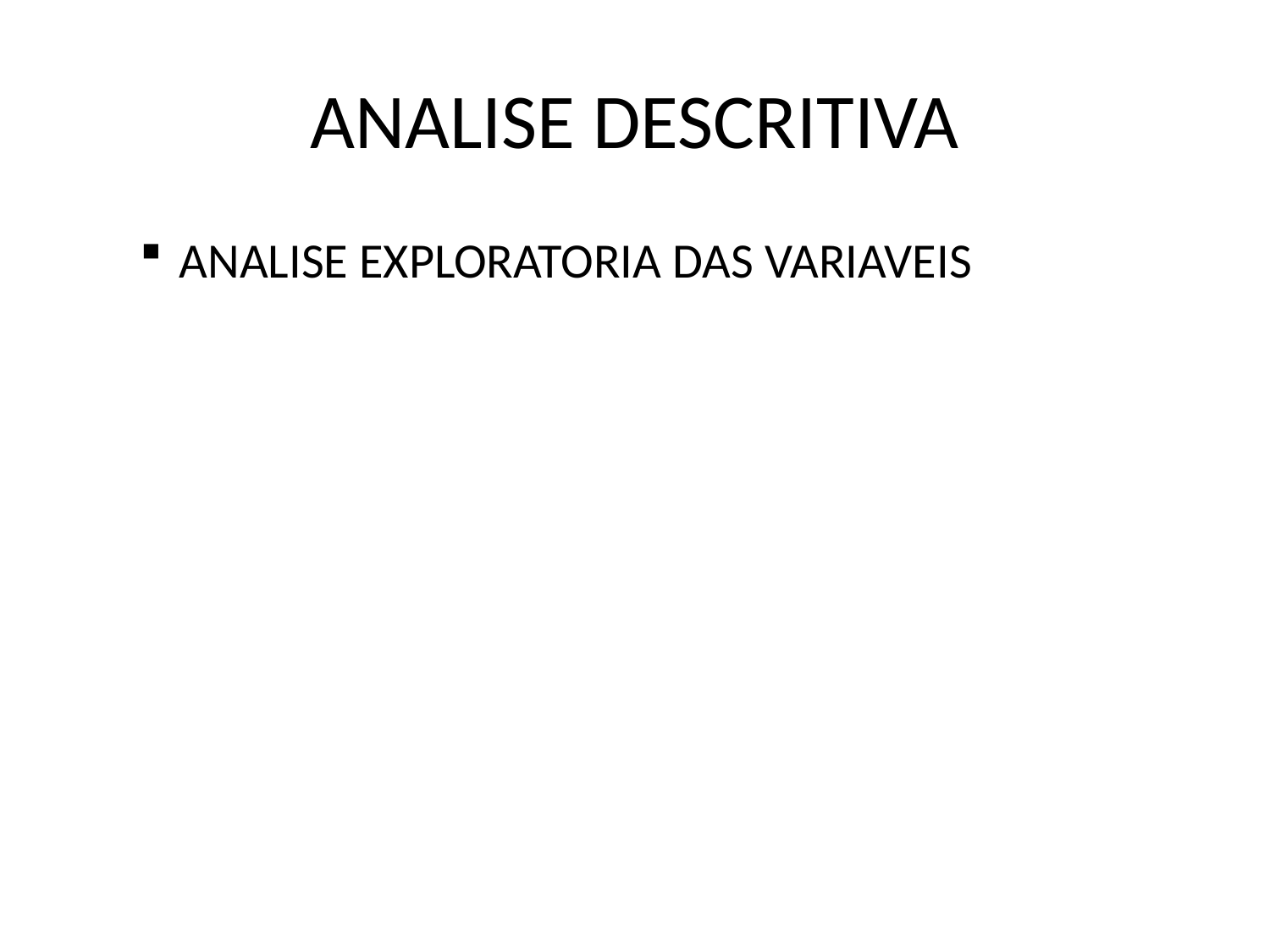

# ANALISE DESCRITIVA
ANALISE EXPLORATORIA DAS VARIAVEIS